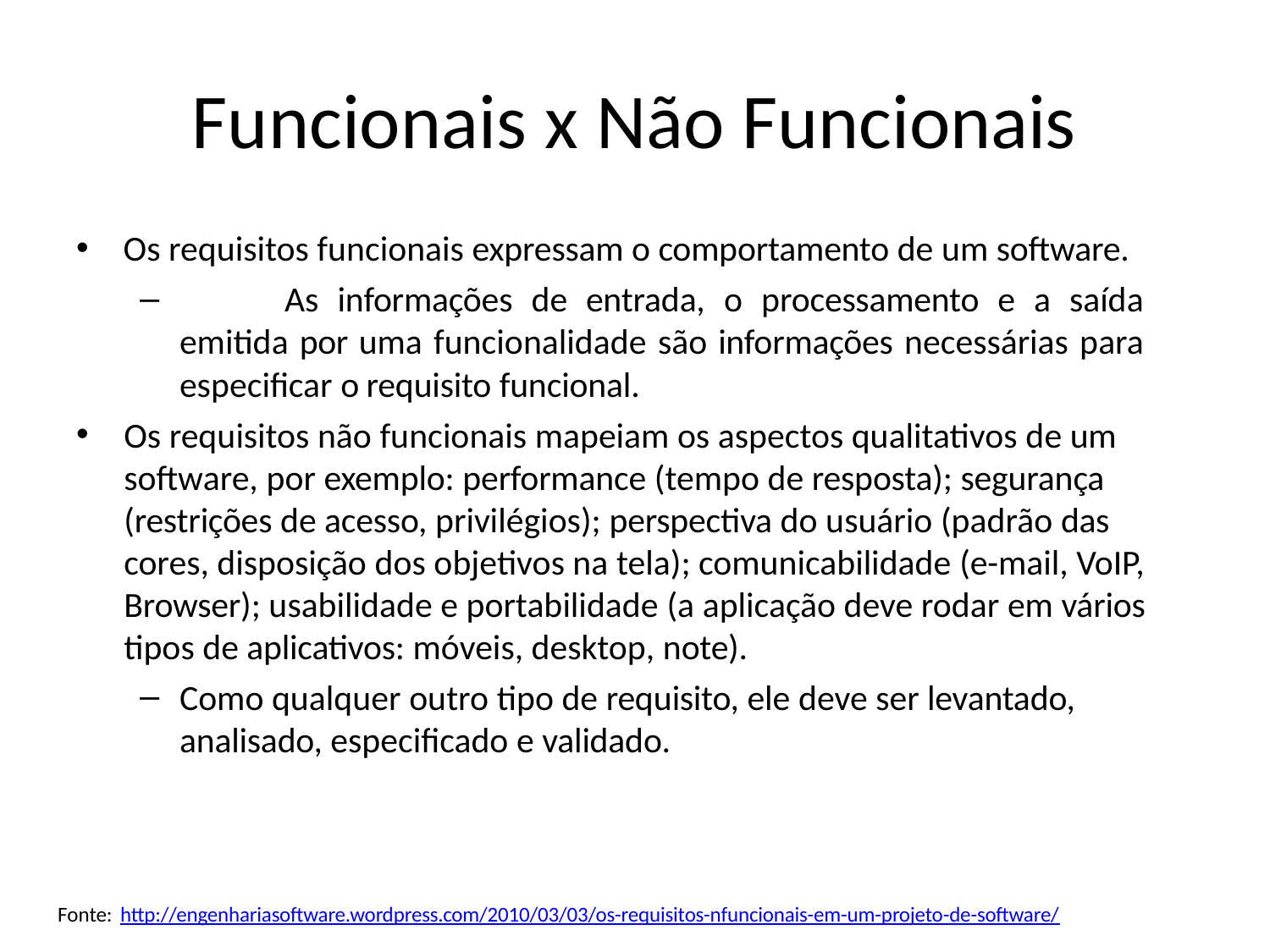

# Funcionais x Não Funcionais
Os requisitos funcionais expressam o comportamento de um software.
	As informações de entrada, o processamento e a saída emitida por uma funcionalidade são informações necessárias para especificar o requisito funcional.
Os requisitos não funcionais mapeiam os aspectos qualitativos de um software, por exemplo: performance (tempo de resposta); segurança (restrições de acesso, privilégios); perspectiva do usuário (padrão das cores, disposição dos objetivos na tela); comunicabilidade (e-mail, VoIP, Browser); usabilidade e portabilidade (a aplicação deve rodar em vários tipos de aplicativos: móveis, desktop, note).
Como qualquer outro tipo de requisito, ele deve ser levantado, analisado, especificado e validado.
Fonte: http://engenhariasoftware.wordpress.com/2010/03/03/os-requisitos-nfuncionais-em-um-projeto-de-software/